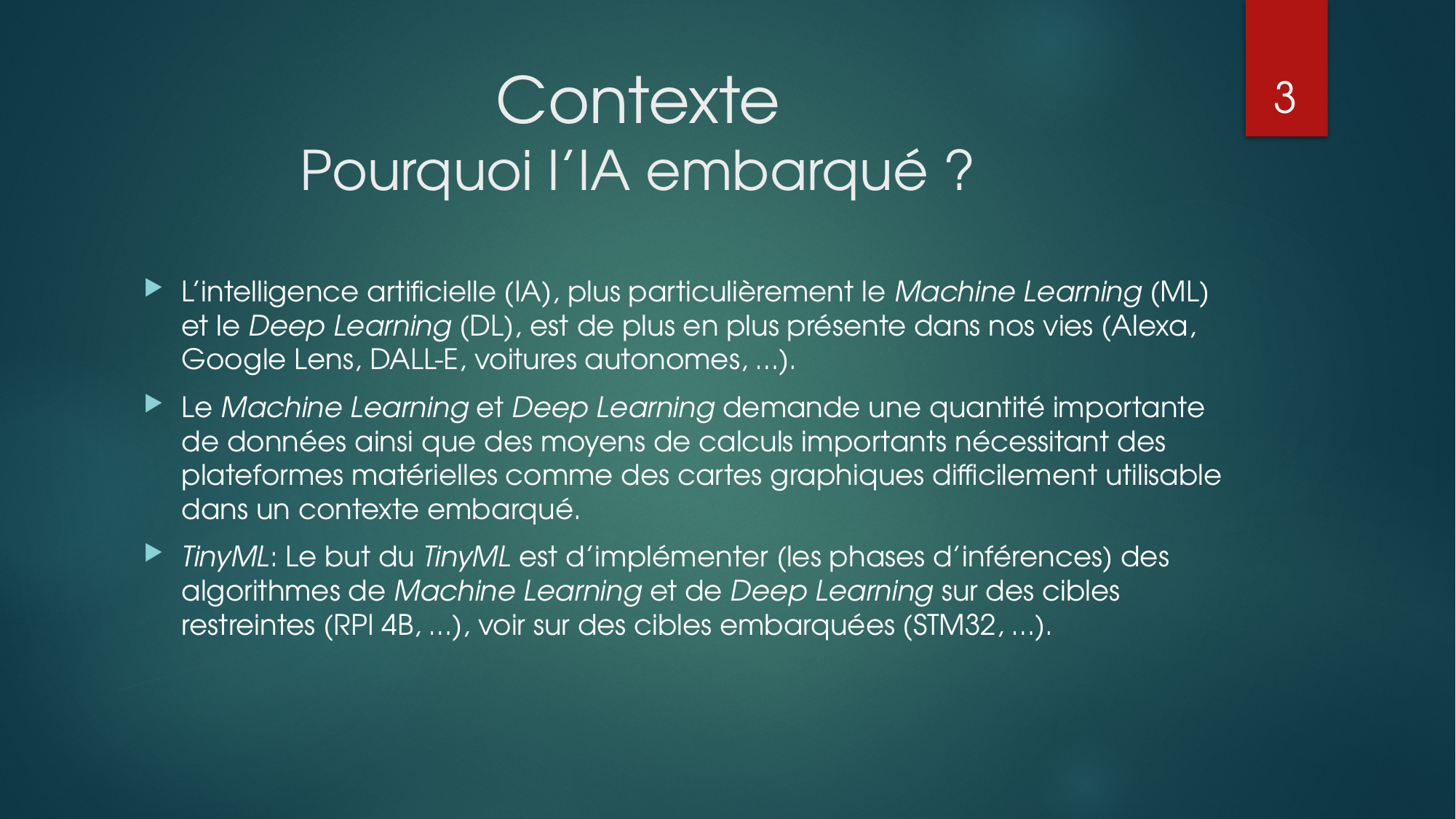

3
# Contexte Pourquoi l’IA embarqué ?
L’intelligence artificielle (IA), plus particulièrement le Machine Learning (ML) et le Deep Learning (DL), est de plus en plus présente dans nos vies (Alexa, Google Lens, DALL-E, voitures autonomes, …).
Le Machine Learning et Deep Learning demande une quantité importante de données ainsi que des moyens de calculs importants nécessitant des plateformes matérielles comme des cartes graphiques difficilement utilisable dans un contexte embarqué.
TinyML: Le but du TinyML est d’implémenter (les phases d’inférences) des algorithmes de Machine Learning et de Deep Learning sur des cibles restreintes (RPI 4B, …), voir sur des cibles embarquées (STM32, …).